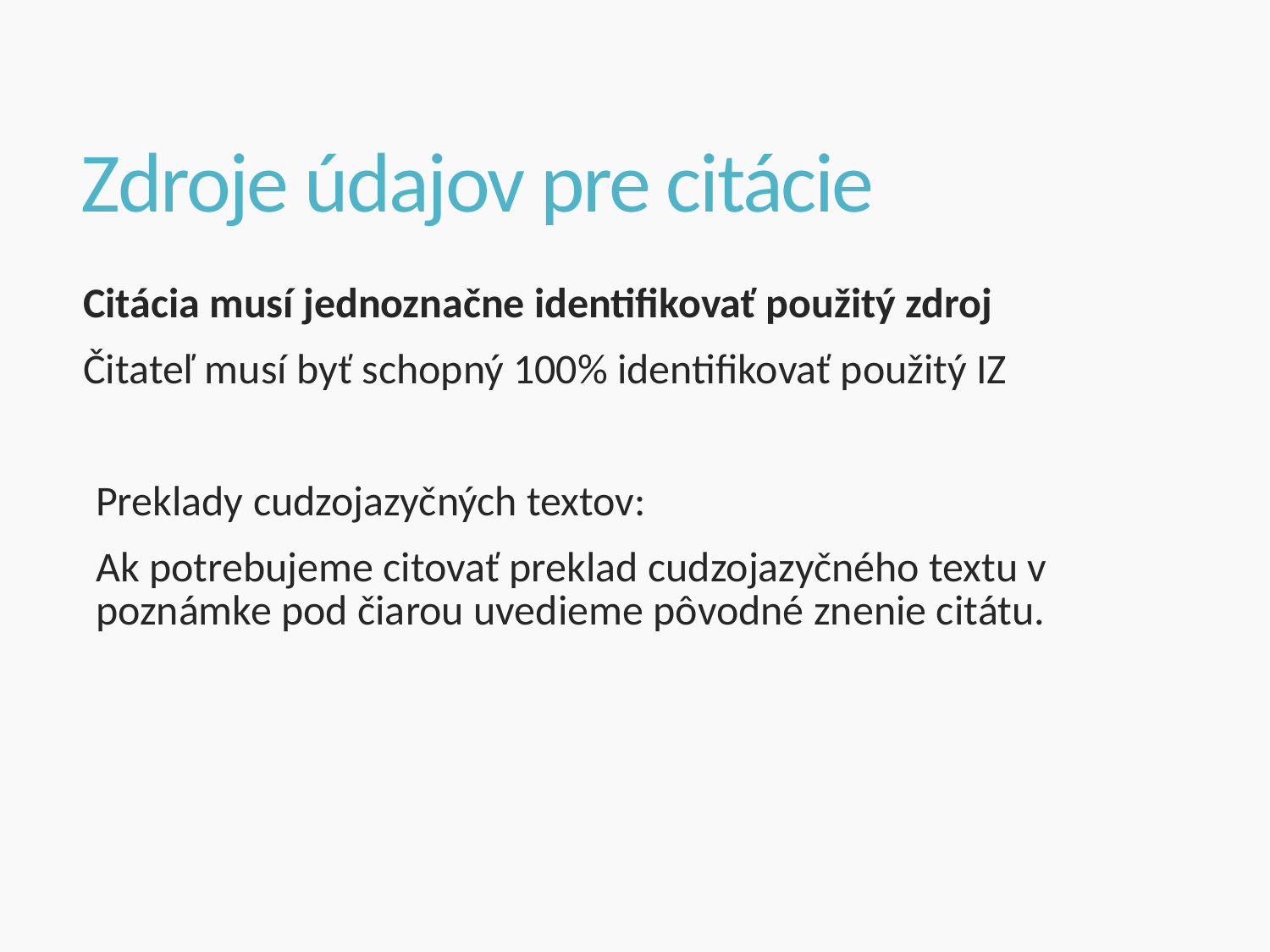

# Zdroje údajov pre citácie
Citácia musí jednoznačne identifikovať použitý zdroj
Čitateľ musí byť schopný 100% identifikovať použitý IZ

Preklady cudzojazyčných textov:
Ak potrebujeme citovať preklad cudzojazyčného textu v poznámke pod čiarou uvedieme pôvodné znenie citátu.